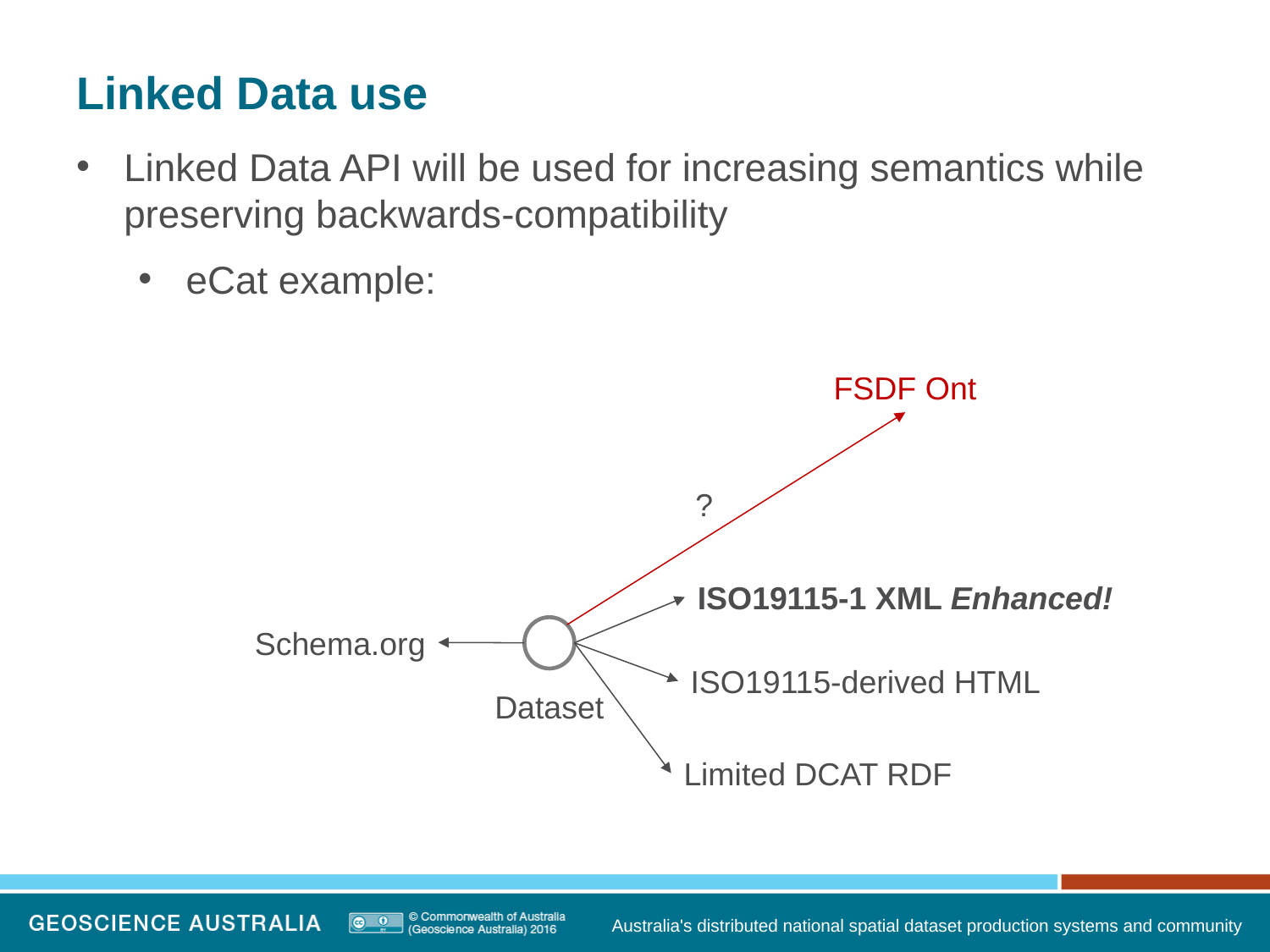

# Linked Data use
Linked Data API will be used for increasing semantics while preserving backwards-compatibility
eCat example:

FSDF Ont
?
ISO19115-1 XML Enhanced!

Schema.org
ISO19115-derived HTML
Dataset
Limited DCAT RDF
Australia's distributed national spatial dataset production systems and community